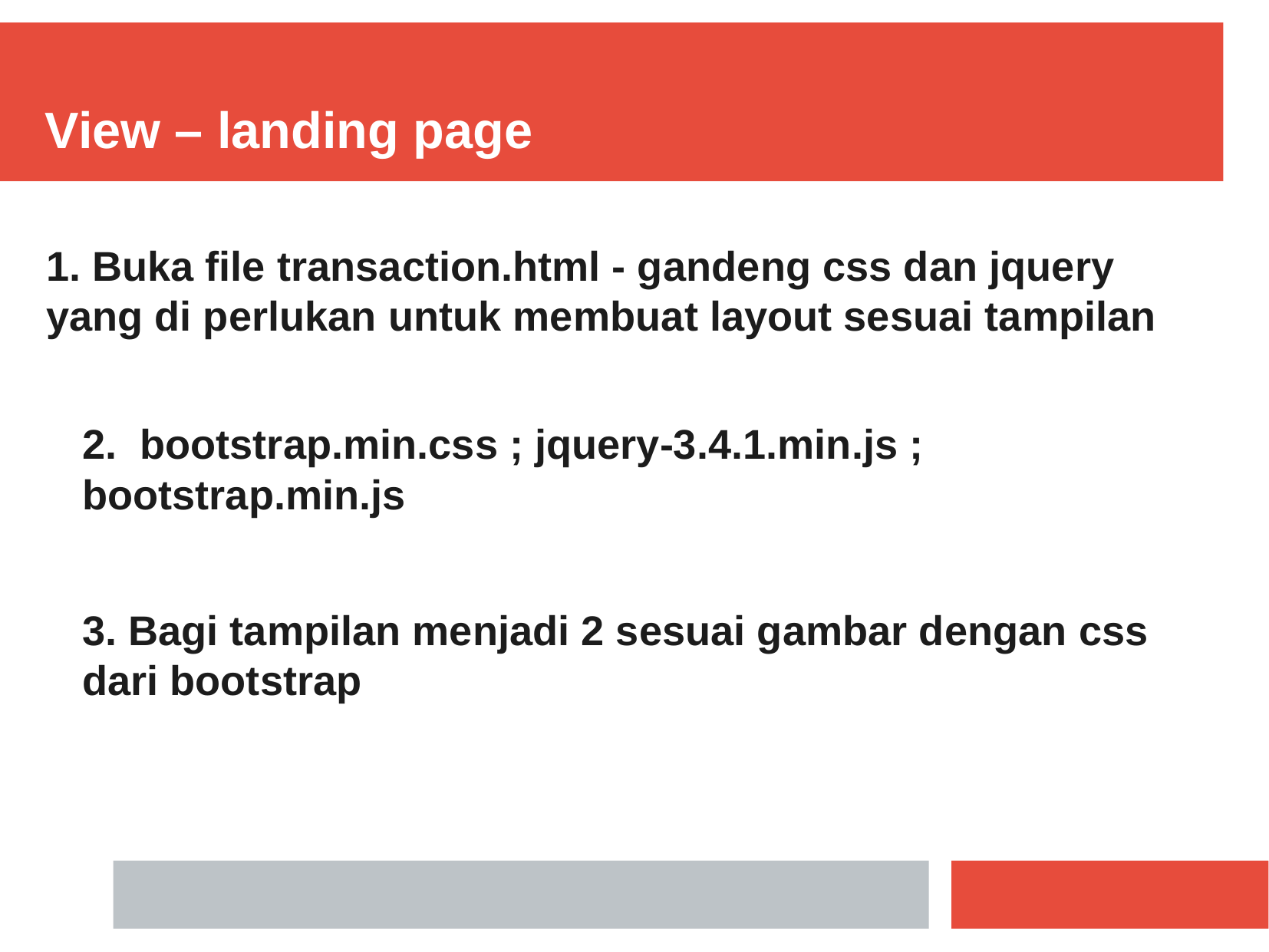

View – landing page
1. Buka file transaction.html - gandeng css dan jquery yang di perlukan untuk membuat layout sesuai tampilan

2.  bootstrap.min.css ; jquery-3.4.1.min.js ; bootstrap.min.js

3. Bagi tampilan menjadi 2 sesuai gambar dengan css dari bootstrap